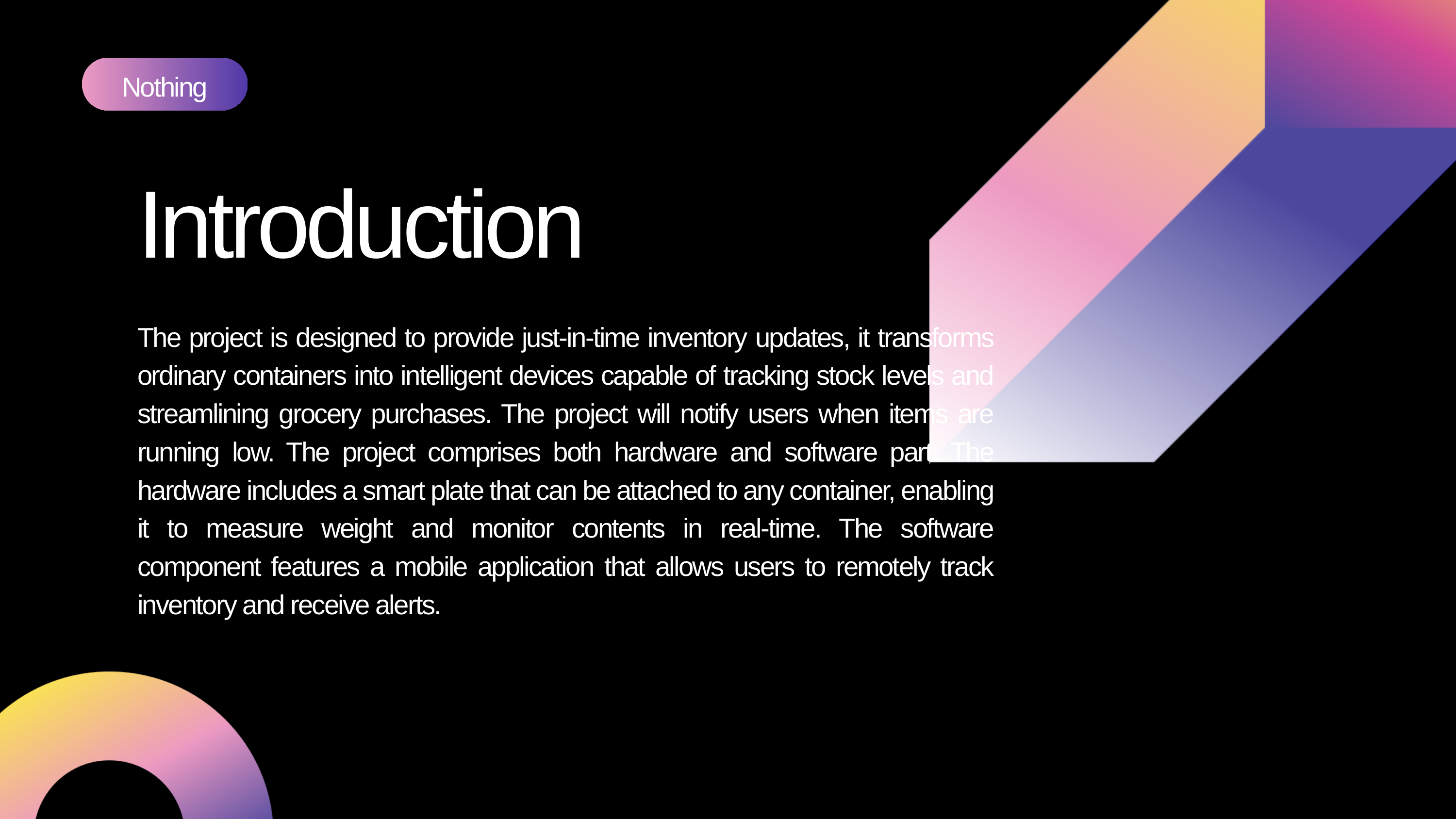

Nothing
Introduction
The project is designed to provide just-in-time inventory updates, it transforms ordinary containers into intelligent devices capable of tracking stock levels and streamlining grocery purchases. The project will notify users when items are running low. The project comprises both hardware and software part. The hardware includes a smart plate that can be attached to any container, enabling it to measure weight and monitor contents in real-time. The software component features a mobile application that allows users to remotely track inventory and receive alerts.